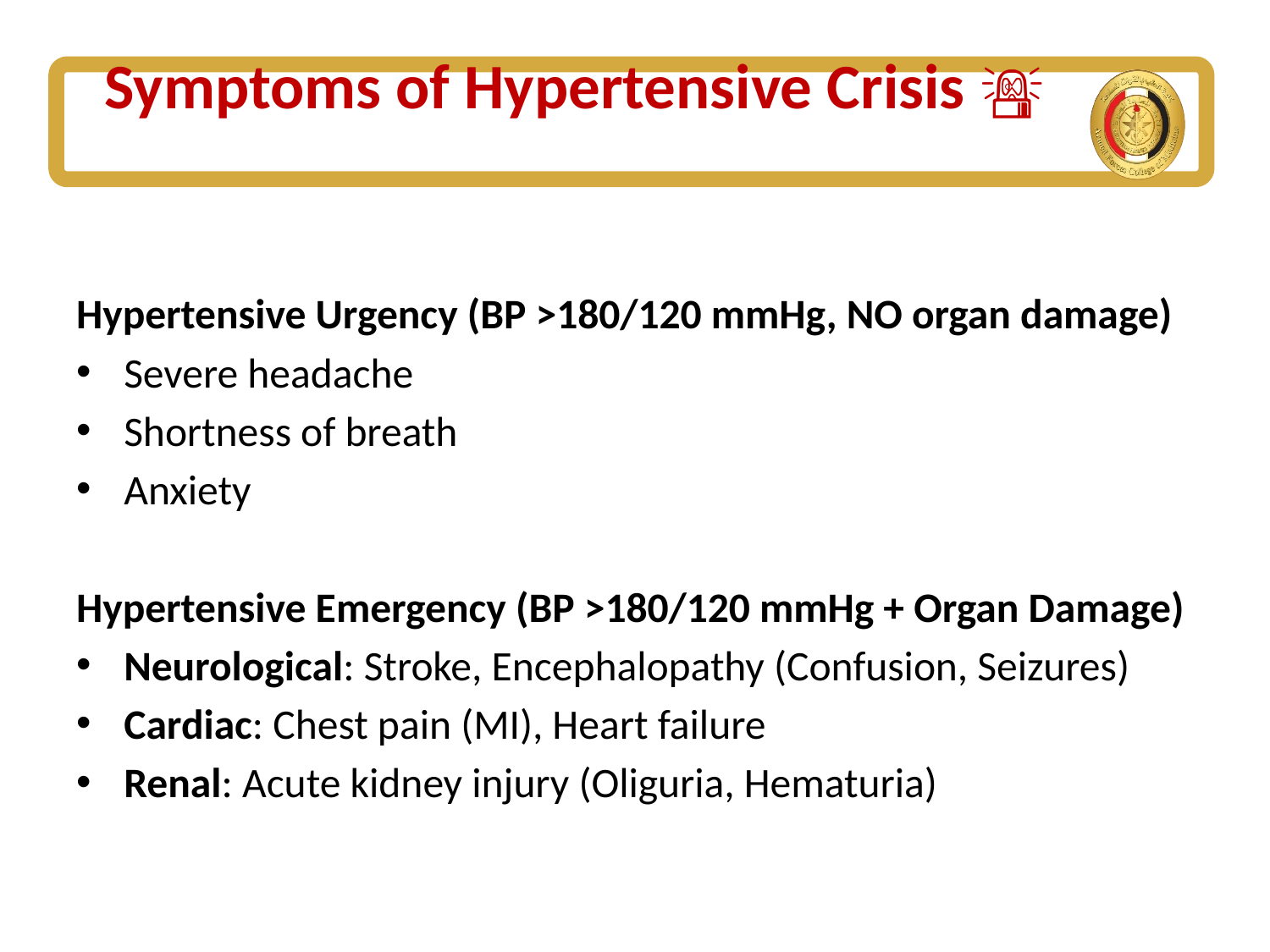

# Symptoms of Hypertensive Crisis 🚨

Hypertensive Urgency (BP >180/120 mmHg, NO organ damage)
Severe headache
Shortness of breath
Anxiety

Hypertensive Emergency (BP >180/120 mmHg + Organ Damage)
Neurological: Stroke, Encephalopathy (Confusion, Seizures)
Cardiac: Chest pain (MI), Heart failure
Renal: Acute kidney injury (Oliguria, Hematuria)